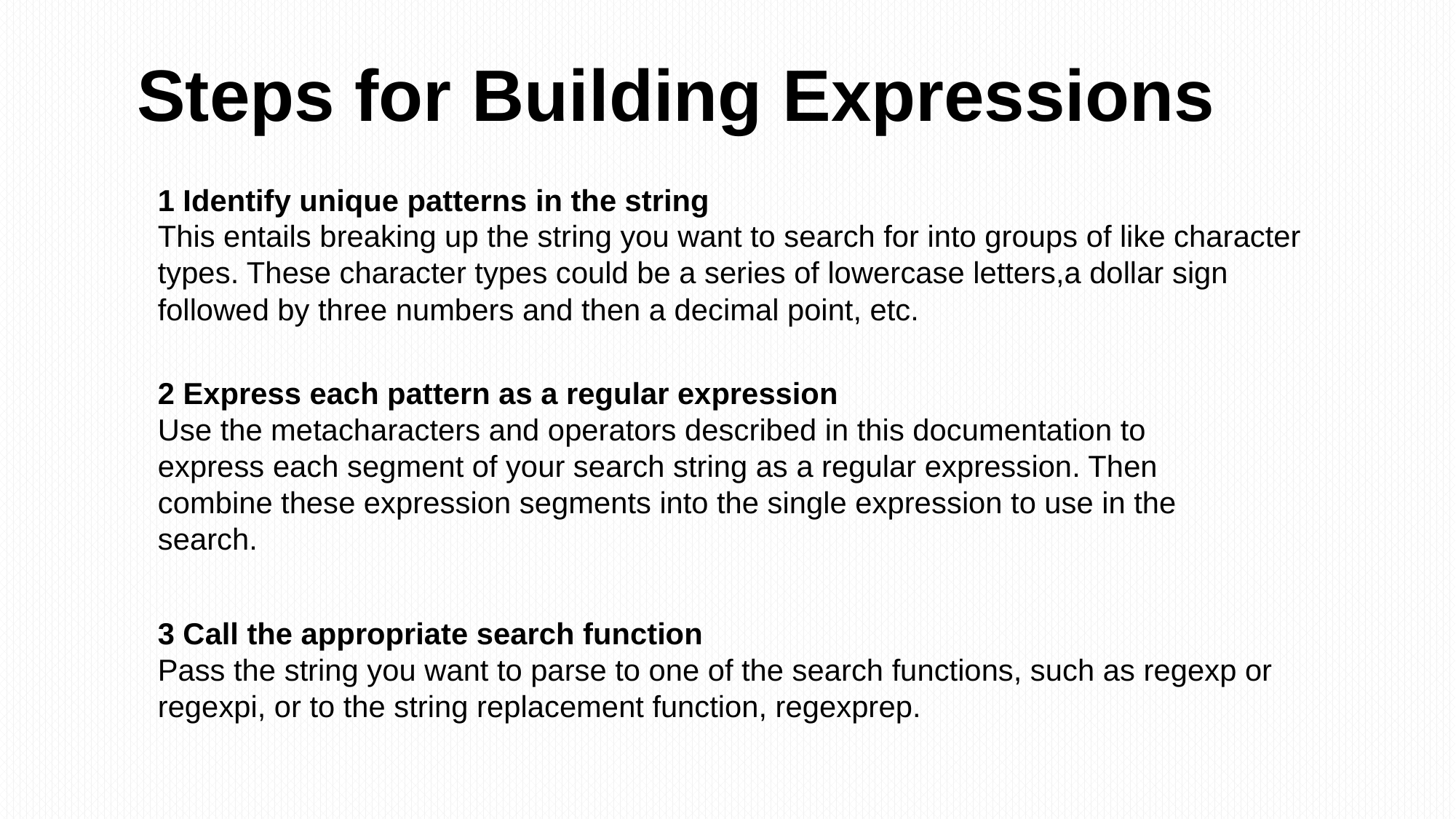

Steps for Building Expressions

1 Identify unique patterns in the string
This entails breaking up the string you want to search for into groups of like character types. These character types could be a series of lowercase letters,a dollar sign followed by three numbers and then a decimal point, etc.
2 Express each pattern as a regular expression
Use the metacharacters and operators described in this documentation to express each segment of your search string as a regular expression. Then combine these expression segments into the single expression to use in the search.

3 Call the appropriate search function
Pass the string you want to parse to one of the search functions, such as regexp or regexpi, or to the string replacement function, regexprep.